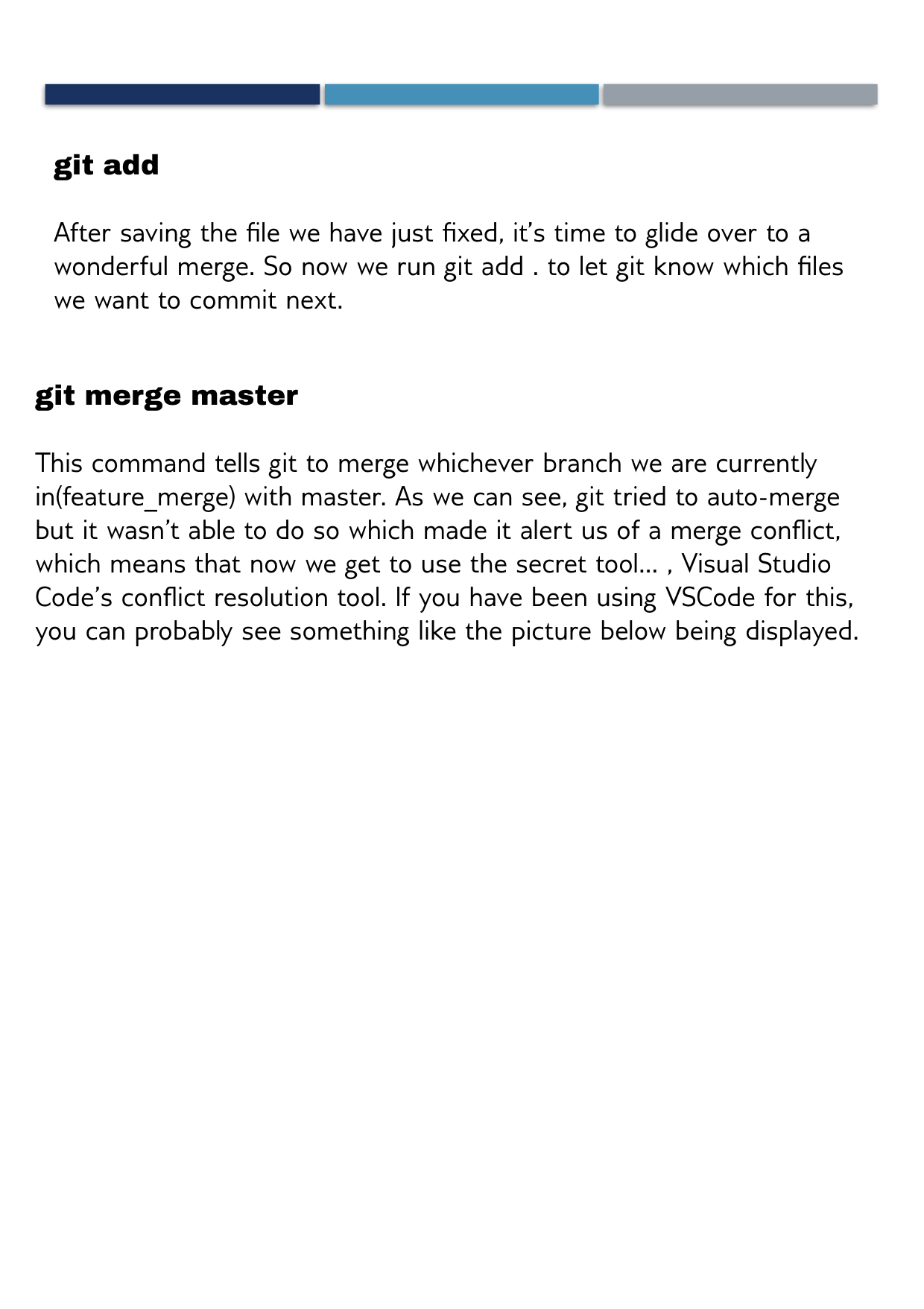

git add

After saving the file we have just fixed, it’s time to glide over to a wonderful merge. So now we run git add . to let git know which files we want to commit next.
git merge master

This command tells git to merge whichever branch we are currently in(feature_merge) with master. As we can see, git tried to auto-merge but it wasn’t able to do so which made it alert us of a merge conflict, which means that now we get to use the secret tool… , Visual Studio Code’s conflict resolution tool. If you have been using VSCode for this, you can probably see something like the picture below being displayed.